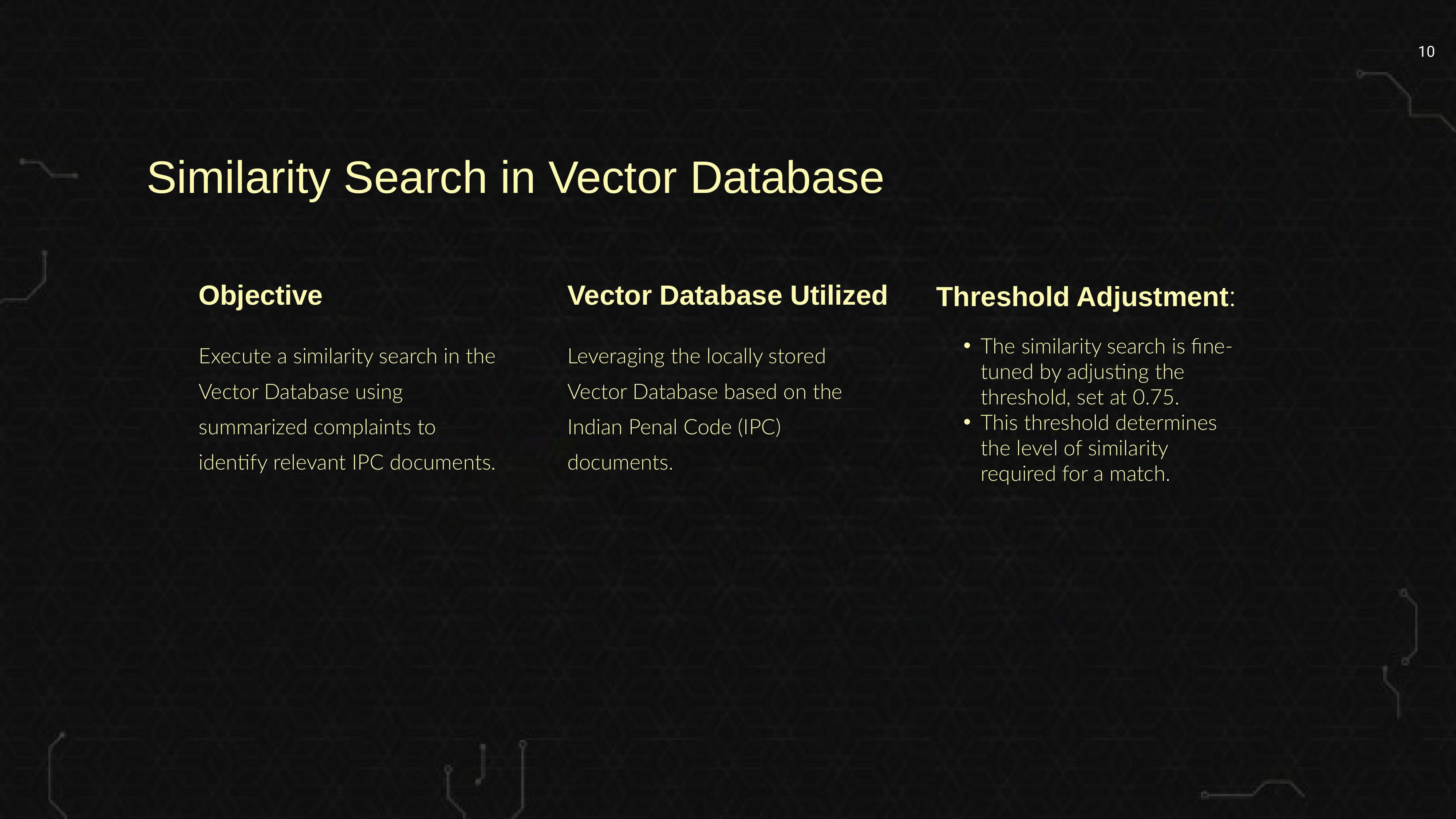

Similarity Search in Vector Database
Objective
Vector Database Utilized
Threshold Adjustment:
Execute a similarity search in the Vector Database using summarized complaints to identify relevant IPC documents.
Leveraging the locally stored Vector Database based on the Indian Penal Code (IPC) documents.
The similarity search is fine-tuned by adjusting the threshold, set at 0.75.
This threshold determines the level of similarity required for a match.